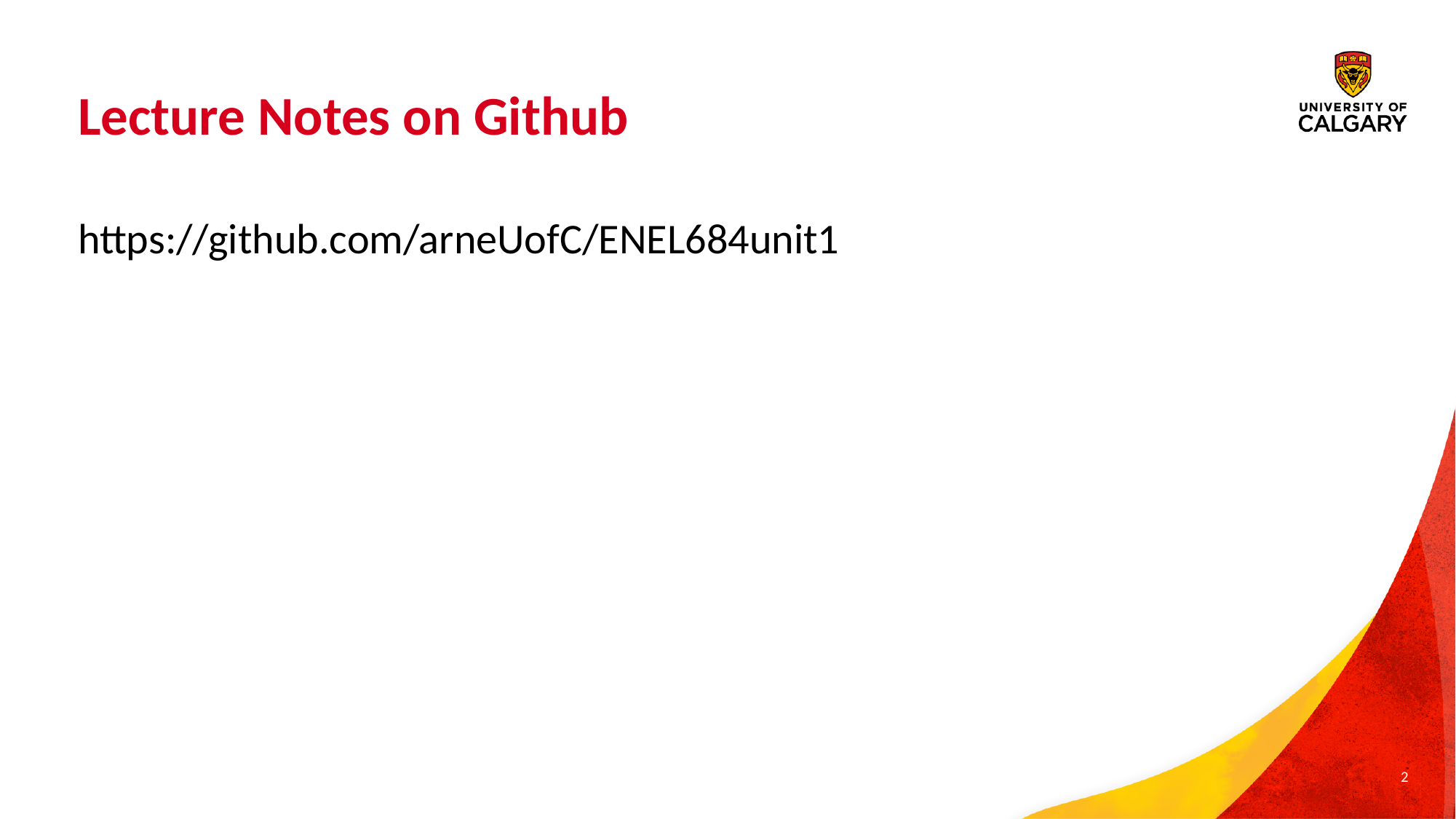

# Lecture Notes on Github
https://github.com/arneUofC/ENEL684unit1
2